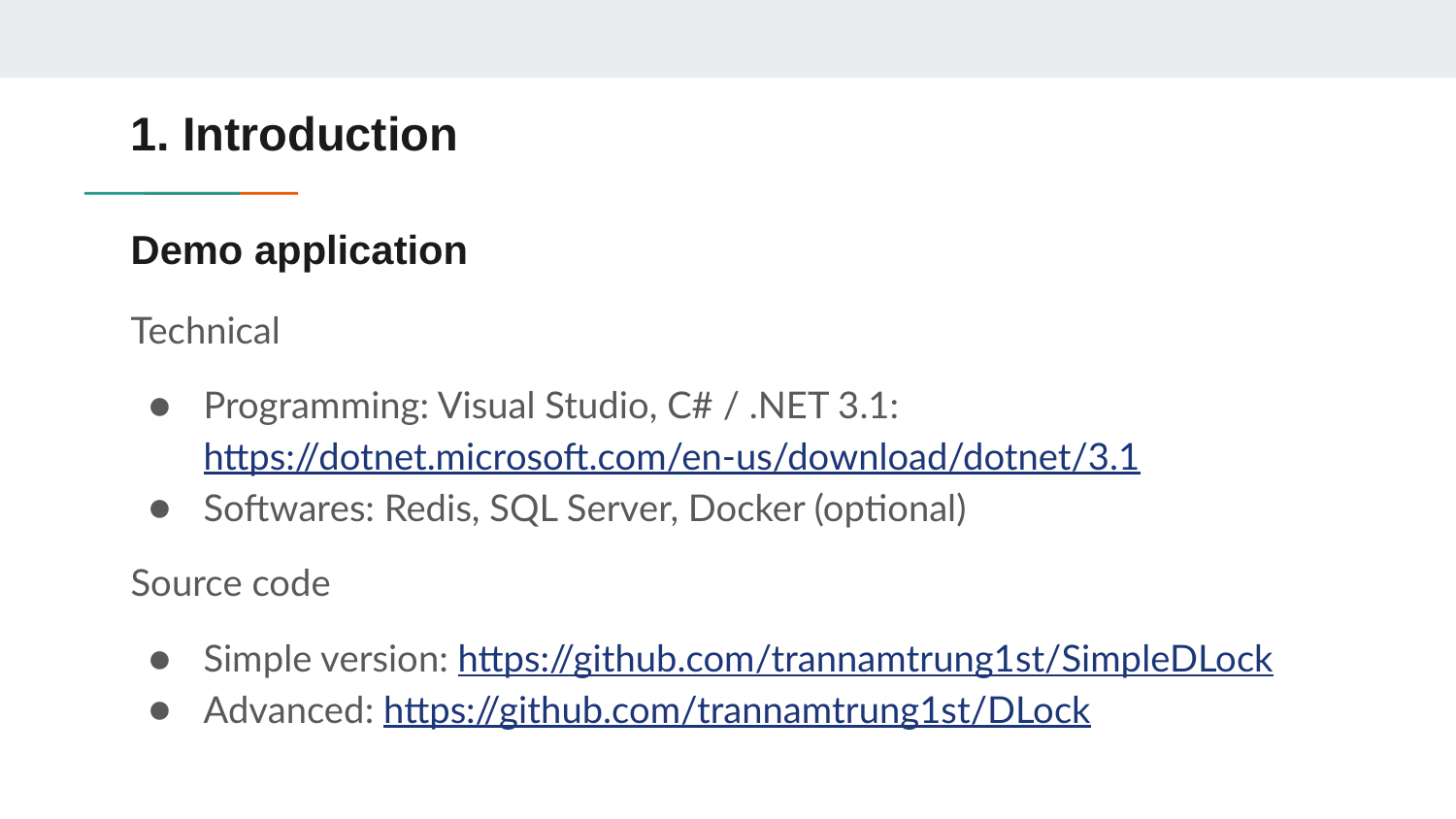

1. Introduction
# Demo application
Technical
Programming: Visual Studio, C# / .NET 3.1: https://dotnet.microsoft.com/en-us/download/dotnet/3.1
Softwares: Redis, SQL Server, Docker (optional)
Source code
Simple version: https://github.com/trannamtrung1st/SimpleDLock
Advanced: https://github.com/trannamtrung1st/DLock